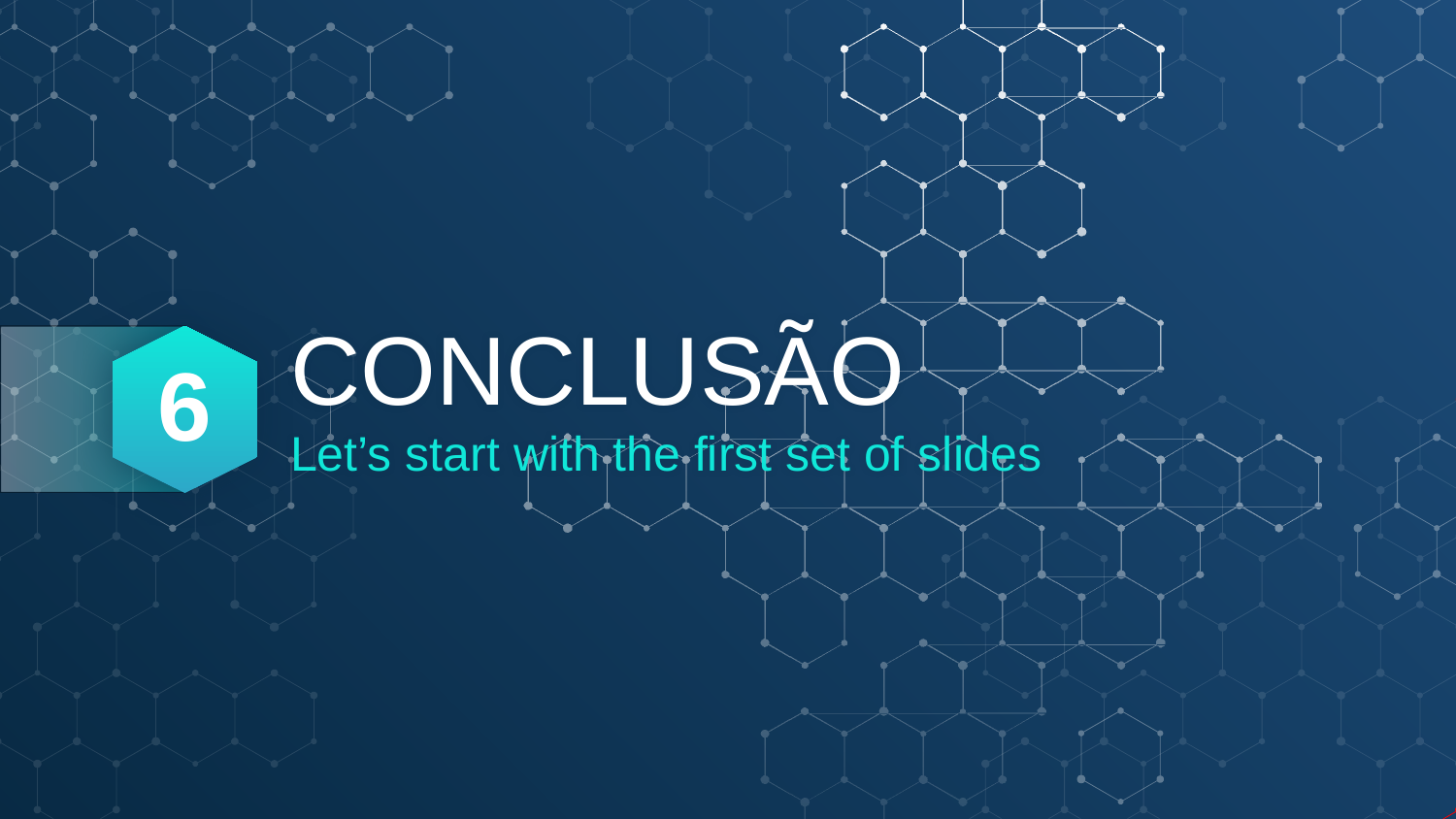

6
# CONCLUSÃO
Let’s start with the first set of slides